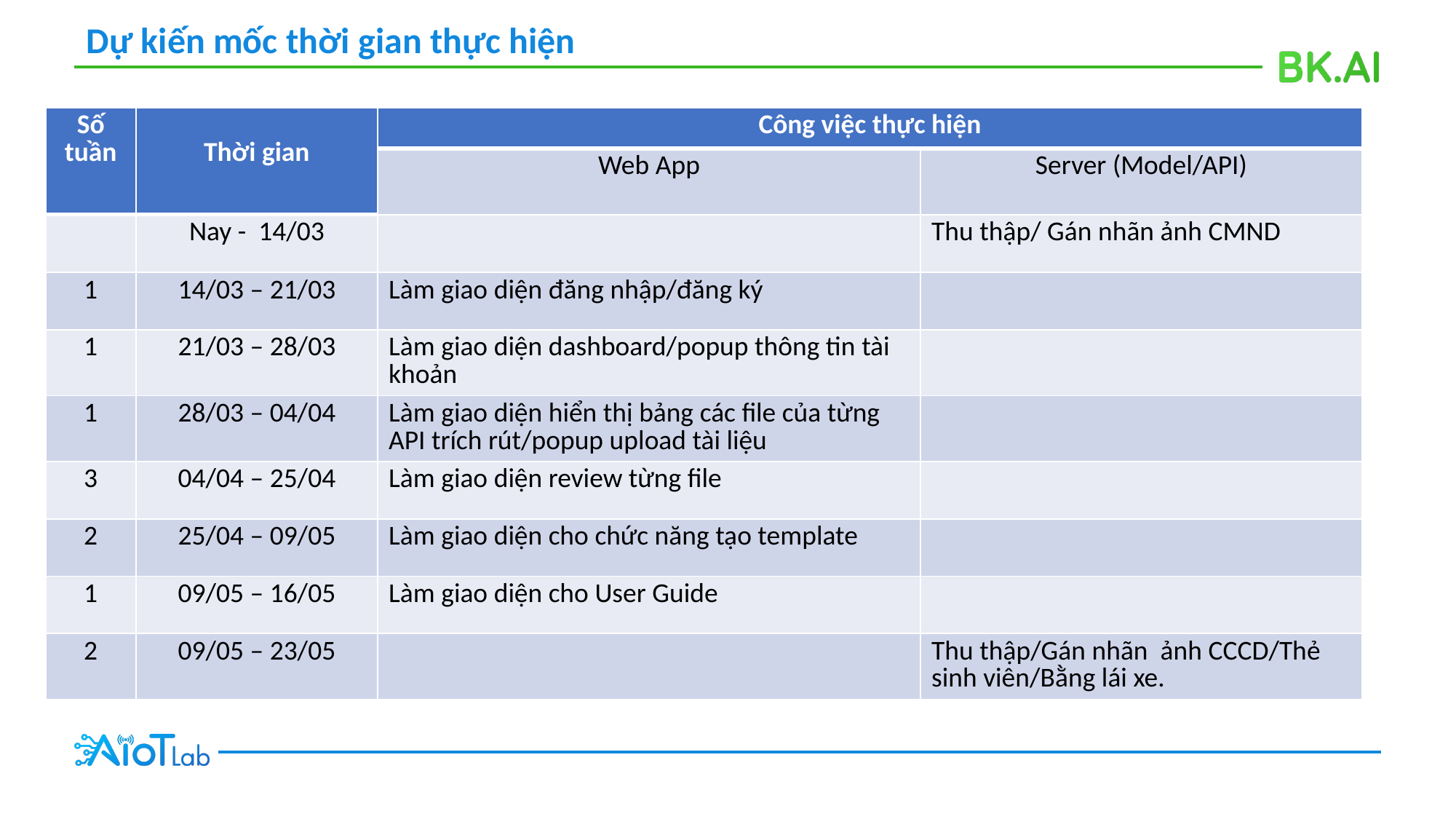

Dự kiến mốc thời gian thực hiện
| Số tuần | Thời gian | Công việc thực hiện |  |
| --- | --- | --- | --- |
|  |  | Web App | Server (Model/API) |
|  | Nay - 14/03 |  | Thu thập/ Gán nhãn ảnh CMND |
| 1 | 14/03 – 21/03 | Làm giao diện đăng nhập/đăng ký |  |
| 1 | 21/03 – 28/03 | Làm giao diện dashboard/popup thông tin tài khoản |  |
| 1 | 28/03 – 04/04 | Làm giao diện hiển thị bảng các file của từng API trích rút/popup upload tài liệu |  |
| 3 | 04/04 – 25/04 | Làm giao diện review từng file |  |
| 2 | 25/04 – 09/05 | Làm giao diện cho chức năng tạo template |  |
| 1 | 09/05 – 16/05 | Làm giao diện cho User Guide |  |
| 2 | 09/05 – 23/05 |  | Thu thập/Gán nhãn ảnh CCCD/Thẻ sinh viên/Bằng lái xe. |